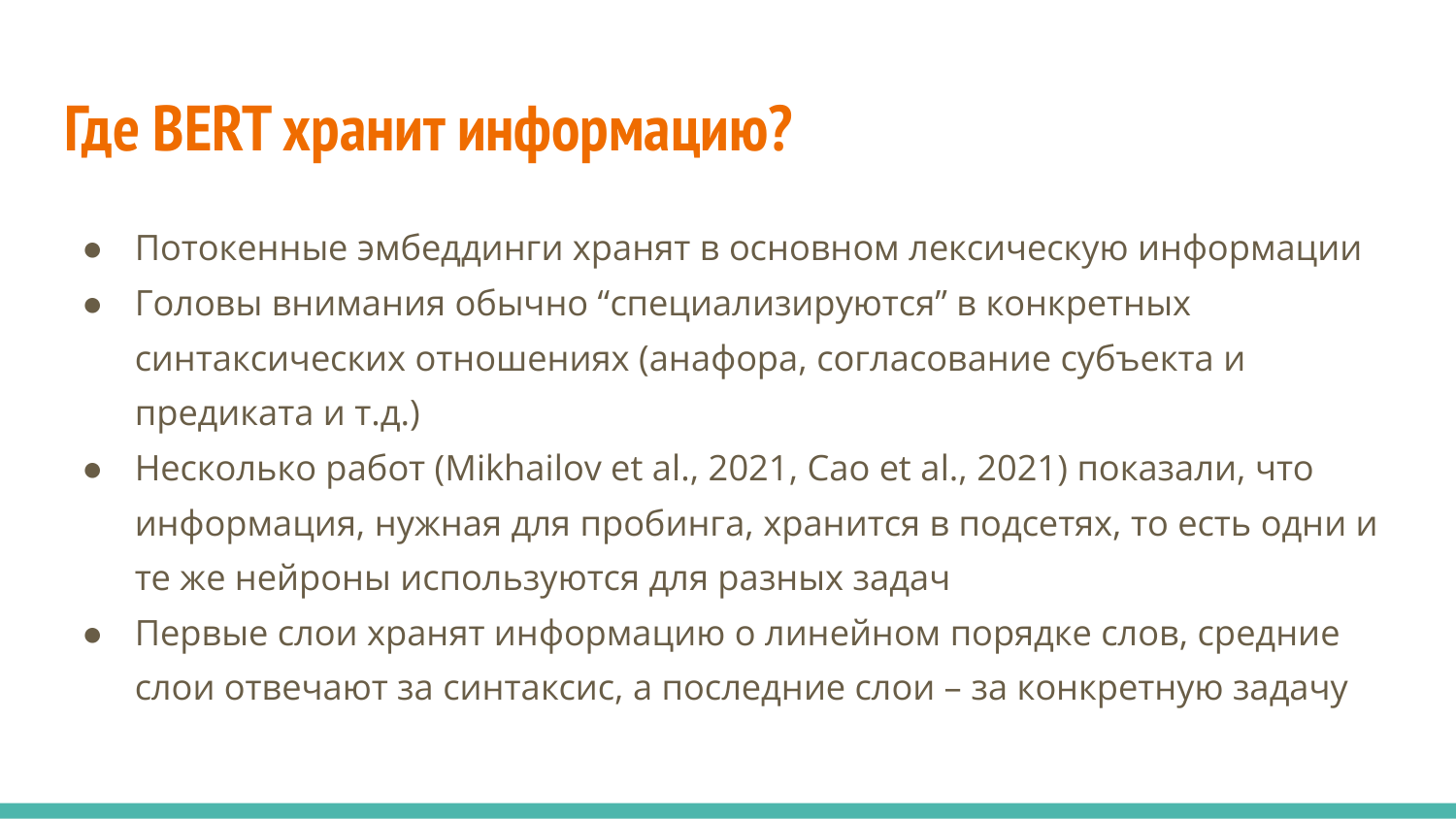

# Где BERT хранит информацию?
Потокенные эмбеддинги хранят в основном лексическую информации
Головы внимания обычно “специализируются” в конкретных синтаксических отношениях (анафора, согласование субъекта и предиката и т.д.)
Несколько работ (Mikhailov et al., 2021, Cao et al., 2021) показали, что информация, нужная для пробинга, хранится в подсетях, то есть одни и те же нейроны используются для разных задач
Первые слои хранят информацию о линейном порядке слов, средние слои отвечают за синтаксис, а последние слои – за конкретную задачу